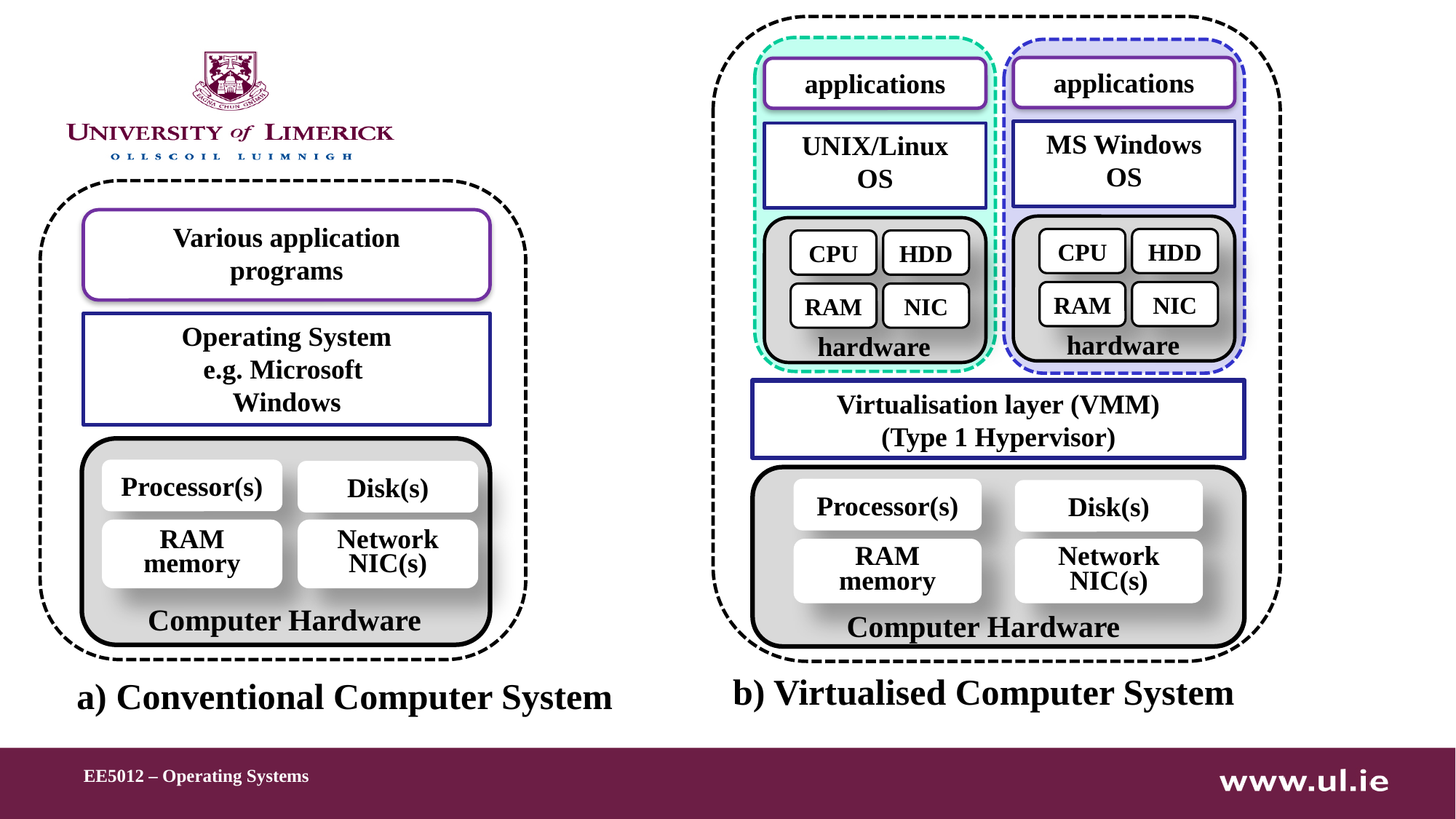

applications
applications
MS Windows
OS
UNIX/Linux
OS

Various application
programs

CPU
HDD
CPU
HDD
NIC
RAM
NIC
RAM
Operating System
e.g. Microsoft
Windows
hardware
hardware
Virtualisation layer (VMM)
(Type 1 Hypervisor)

Processor(s)
Disk(s)

Processor(s)
Disk(s)
RAM
memory
Network
NIC(s)
RAM
memory
Network
NIC(s)
Computer Hardware
Computer Hardware
b) Virtualised Computer System
a) Conventional Computer System
EE5012 – Operating Systems